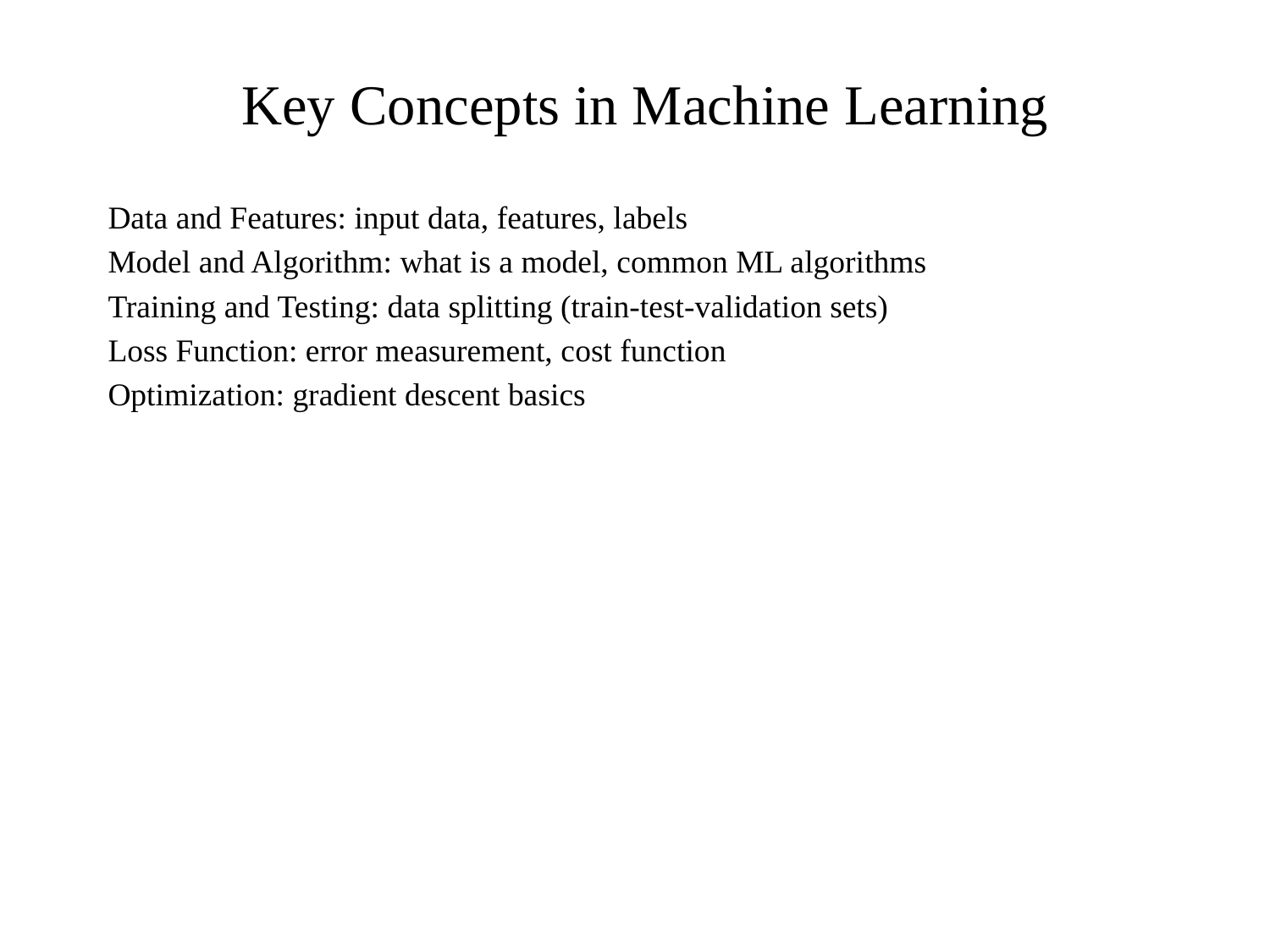

# Key Concepts in Machine Learning
Data and Features: input data, features, labels
Model and Algorithm: what is a model, common ML algorithms
Training and Testing: data splitting (train-test-validation sets)
Loss Function: error measurement, cost function
Optimization: gradient descent basics